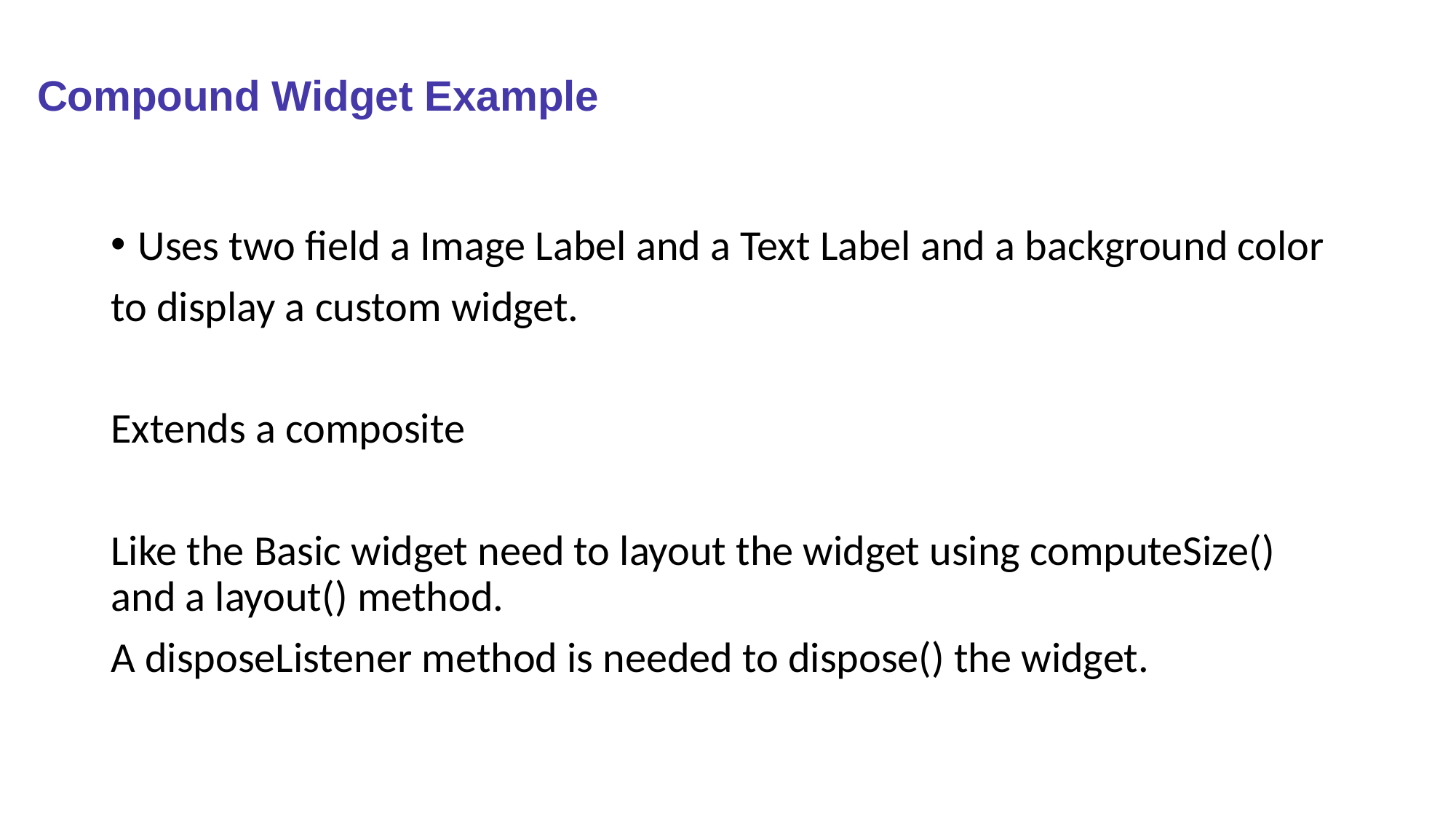

# Compound Widget Example
Uses two field a Image Label and a Text Label and a background color
to display a custom widget.

Extends a composite

Like the Basic widget need to layout the widget using computeSize() and a layout() method.
A disposeListener method is needed to dispose() the widget.